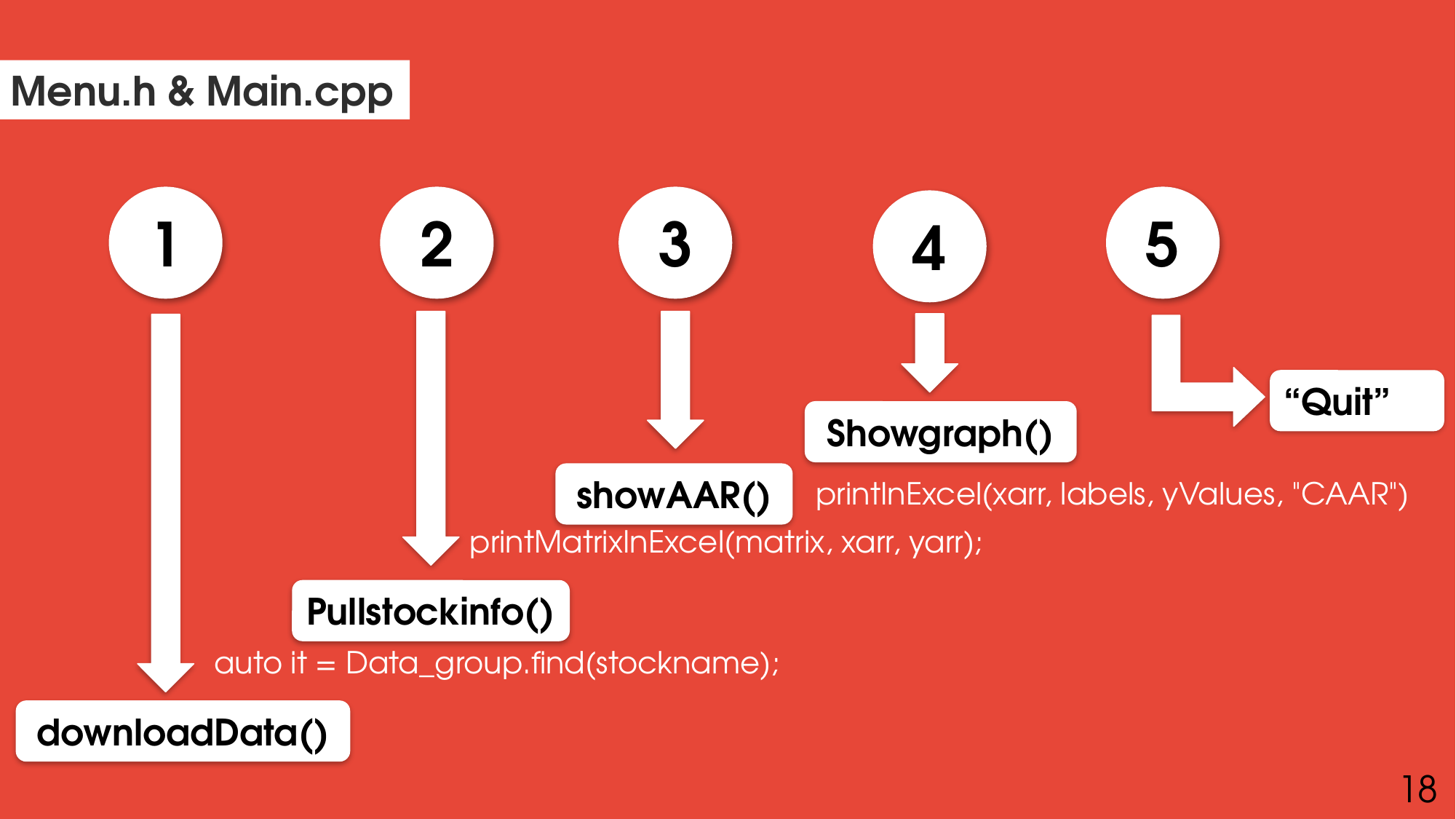

Menu.h & Main.cpp
1
2
3
5
4

“Quit”
Showgraph()
showAAR()
printInExcel(xarr, labels, yValues, "CAAR")
printMatrixInExcel(matrix, xarr, yarr);
Pullstockinfo()
auto it = Data_group.find(stockname);
downloadData()
18